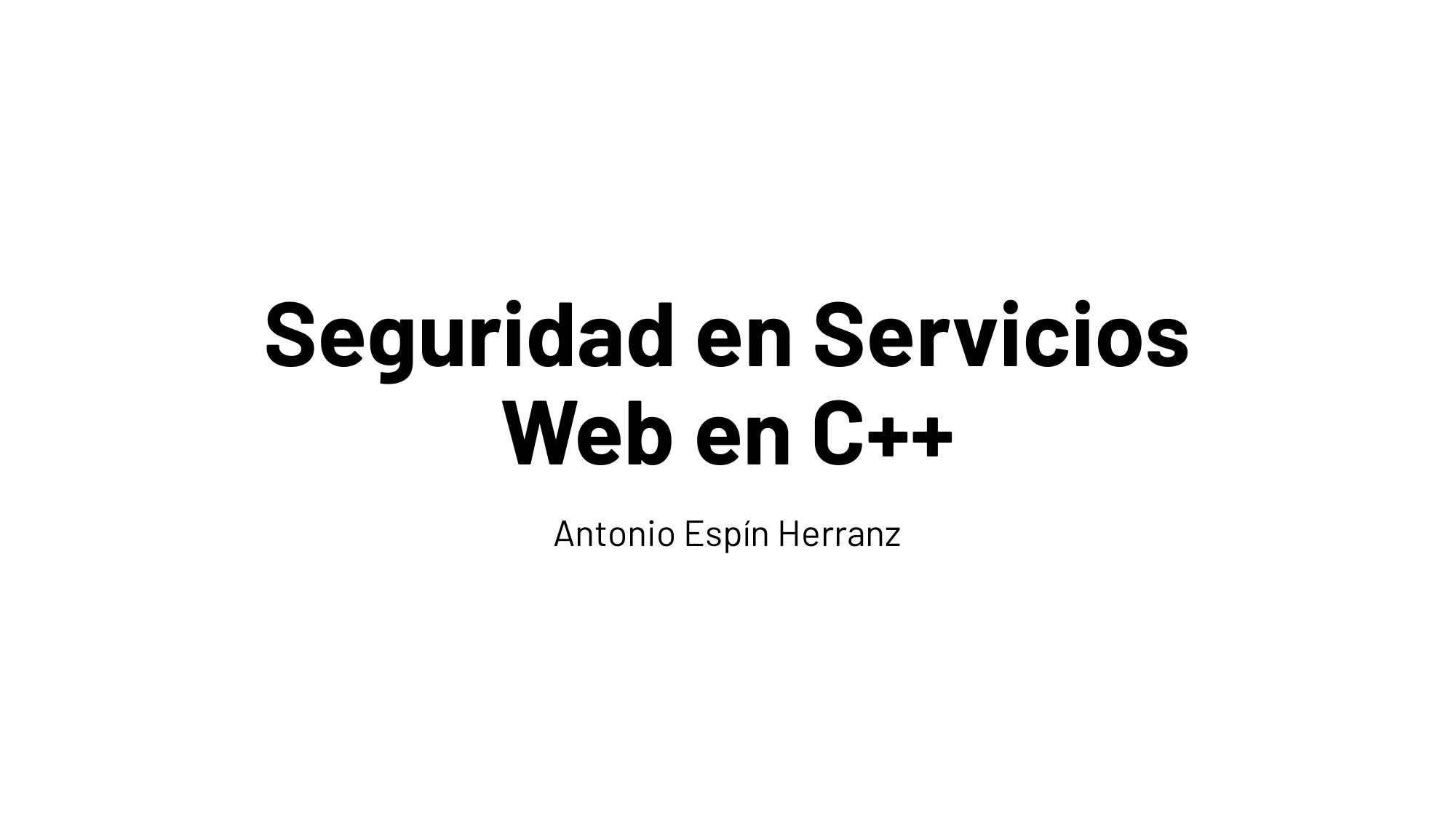

# Seguridad en Servicios Web en C++
Antonio Espín Herranz